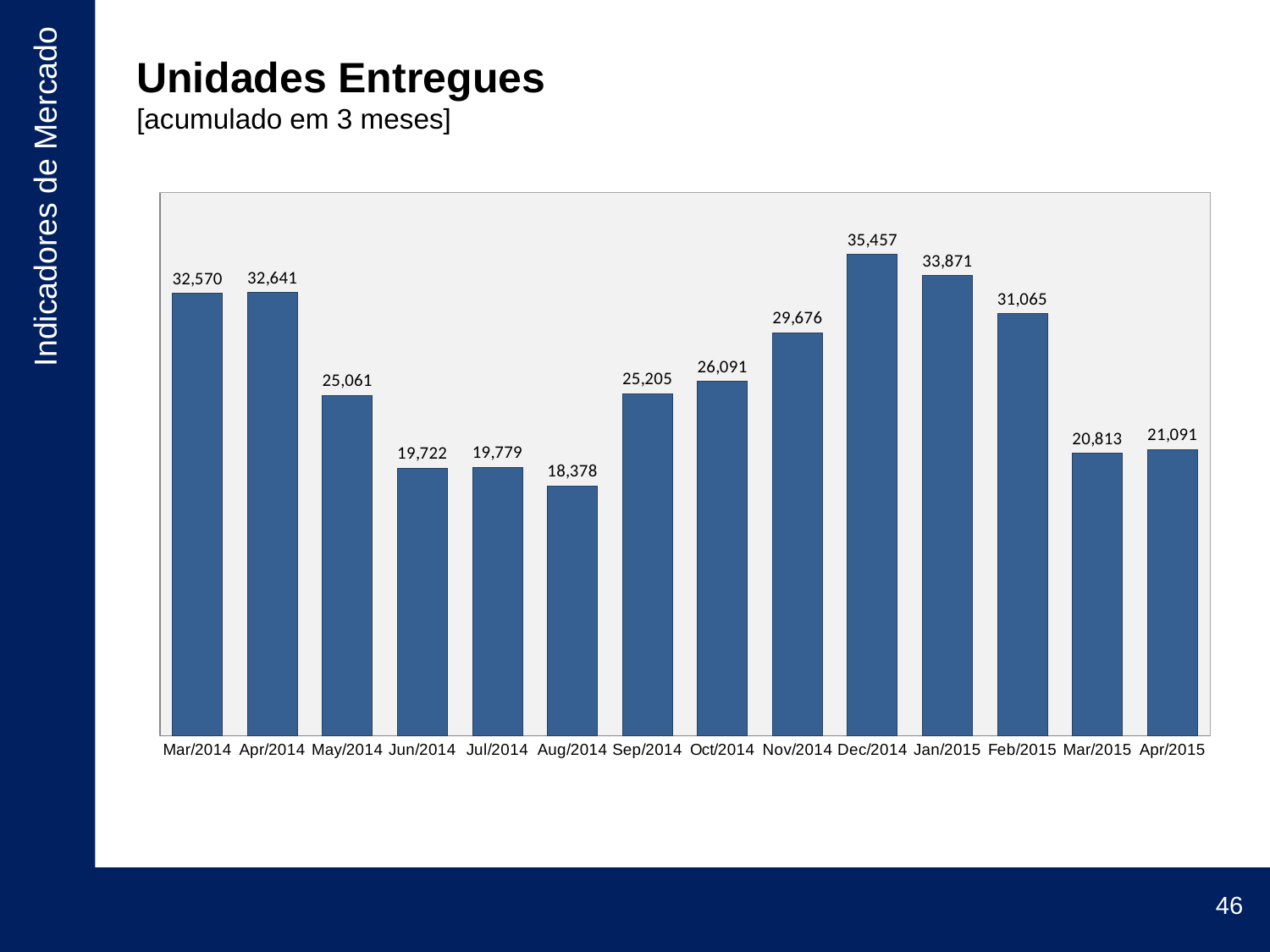

# Unidades Entregues [acumulado em 3 meses]

### Chart

| Category | Demais empresas |
|---|---|
| 41699 | 32570.0 |
| 41730 | 32641.0 |
| 41760 | 25061.0 |
| 41791 | 19722.0 |
| 41821 | 19779.0 |
| 41852 | 18378.0 |
| 41883 | 25205.0 |
| 41913 | 26091.0 |
| 41944 | 29676.0 |
| 41974 | 35457.0 |
| 42005 | 33871.0 |
| 42036 | 31065.0 |
| 42064 | 20813.0 |
| 42095 | 21091.0 |
46